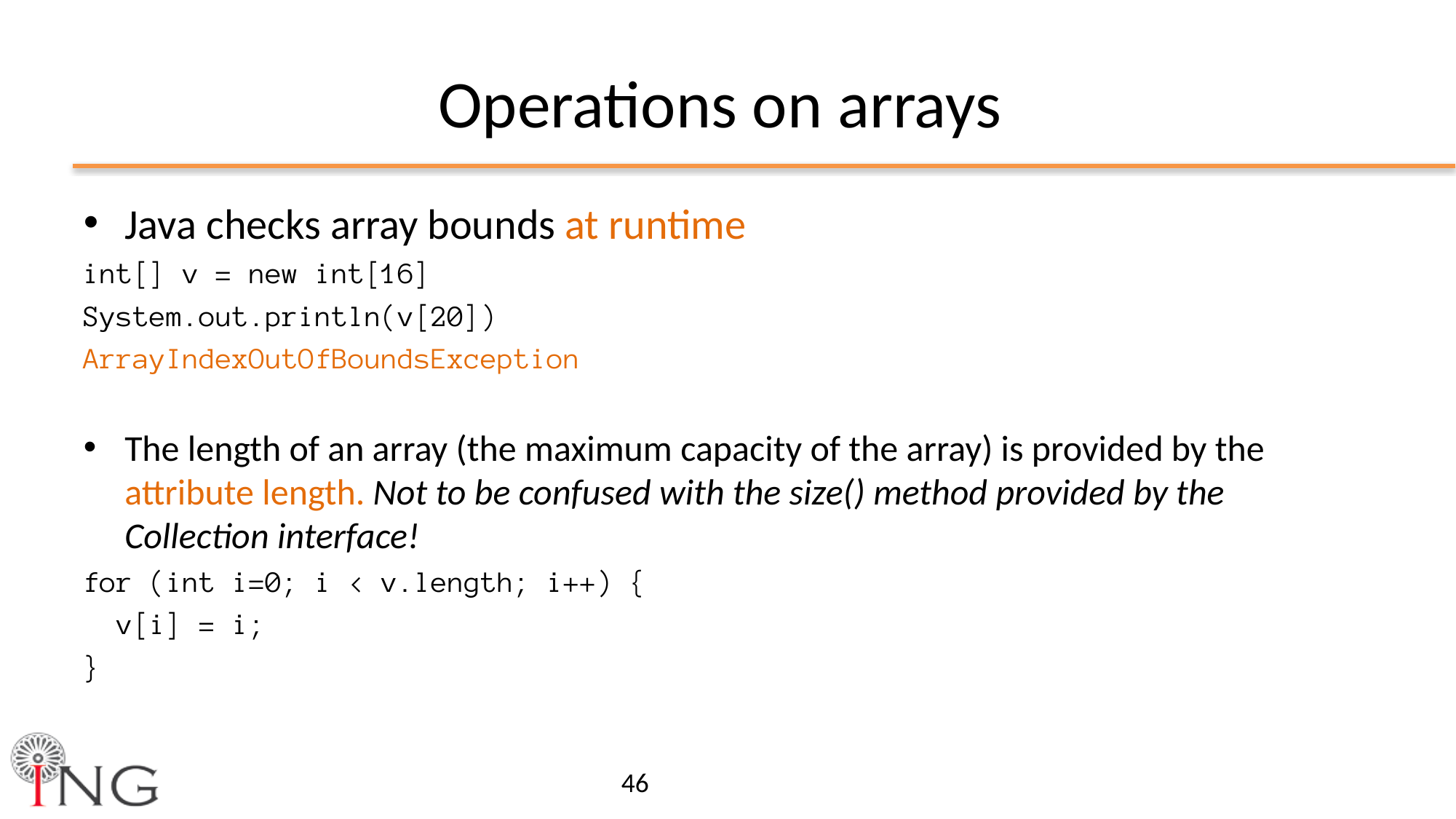

# Operations on arrays
Java checks array bounds at runtime
int[] v = new int[16]
System.out.println(v[20])
ArrayIndexOutOfBoundsException

The length of an array (the maximum capacity of the array) is provided by the attribute length. Not to be confused with the size() method provided by the Collection interface!
for (int i=0; i < v.length; i++) {
  v[i] = i;
}
46